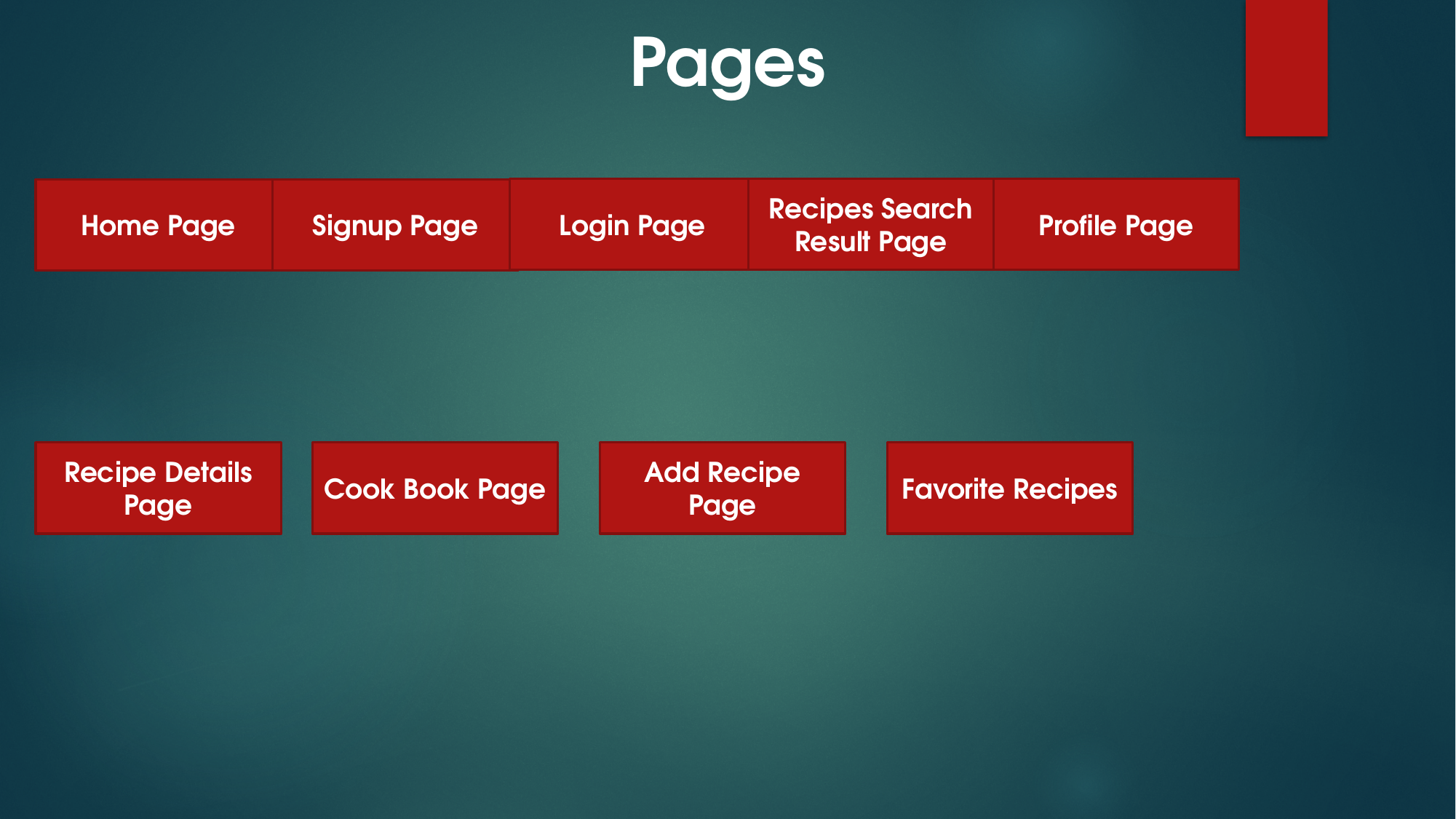

Pages
Login Page
Recipes Search Result Page
Profile Page
Home Page
Signup Page
Recipe Details Page
Cook Book Page
Add Recipe Page
Favorite Recipes